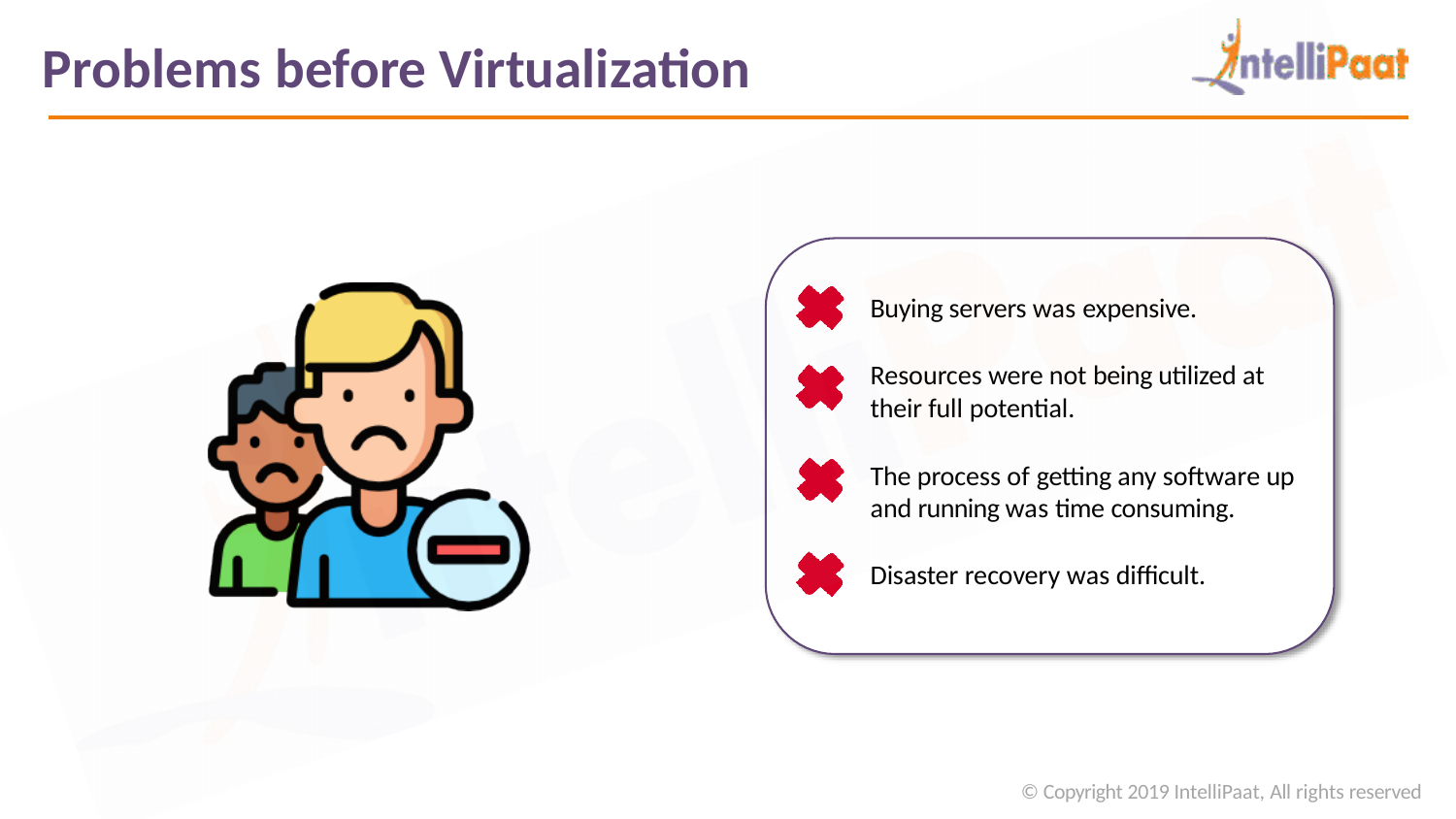

# Problems before Virtualization

Buying servers was expensive.

Resources were not being utilized at  their full potential.

The process of getting any software up  and running was time consuming.

Disaster recovery was difficult.

© Copyright 2019 IntelliPaat, All rights reserved